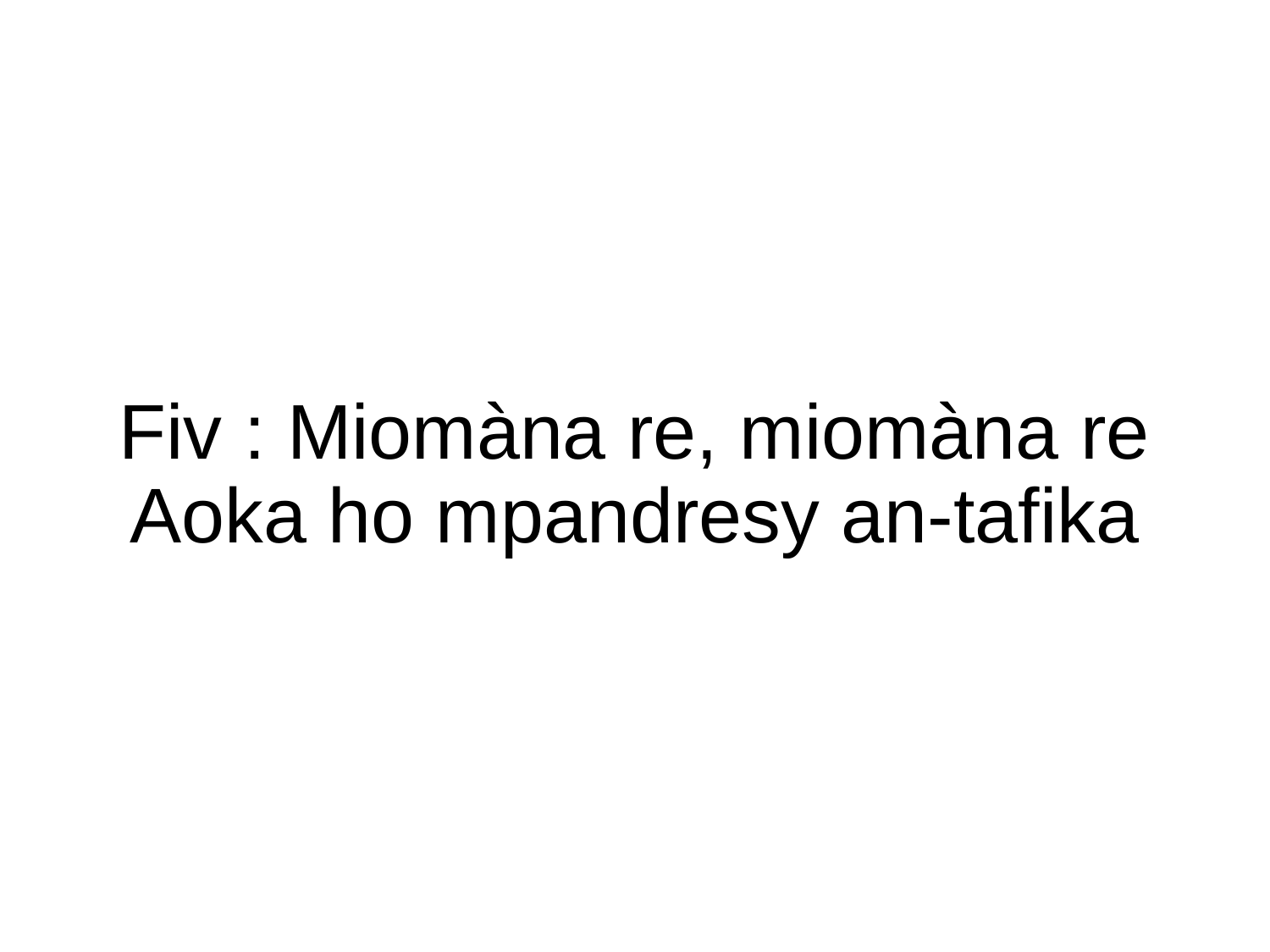

Fiv : Miomàna re, miomàna re
Aoka ho mpandresy an-tafika